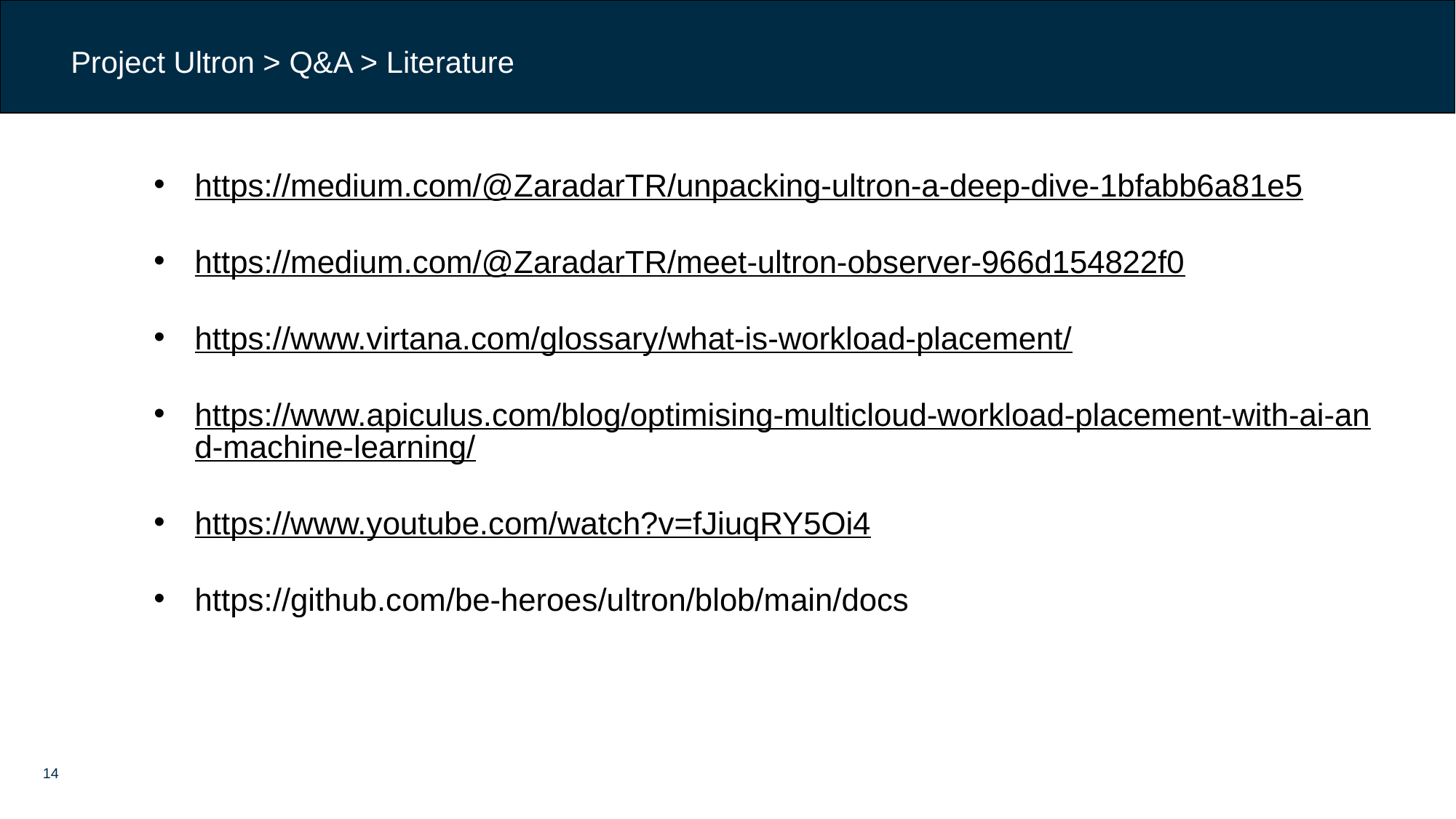

Project Ultron > Q&A > Literature
https://medium.com/@ZaradarTR/unpacking-ultron-a-deep-dive-1bfabb6a81e5

https://medium.com/@ZaradarTR/meet-ultron-observer-966d154822f0

https://www.virtana.com/glossary/what-is-workload-placement/

https://www.apiculus.com/blog/optimising-multicloud-workload-placement-with-ai-and-machine-learning/

https://www.youtube.com/watch?v=fJiuqRY5Oi4

https://github.com/be-heroes/ultron/blob/main/docs